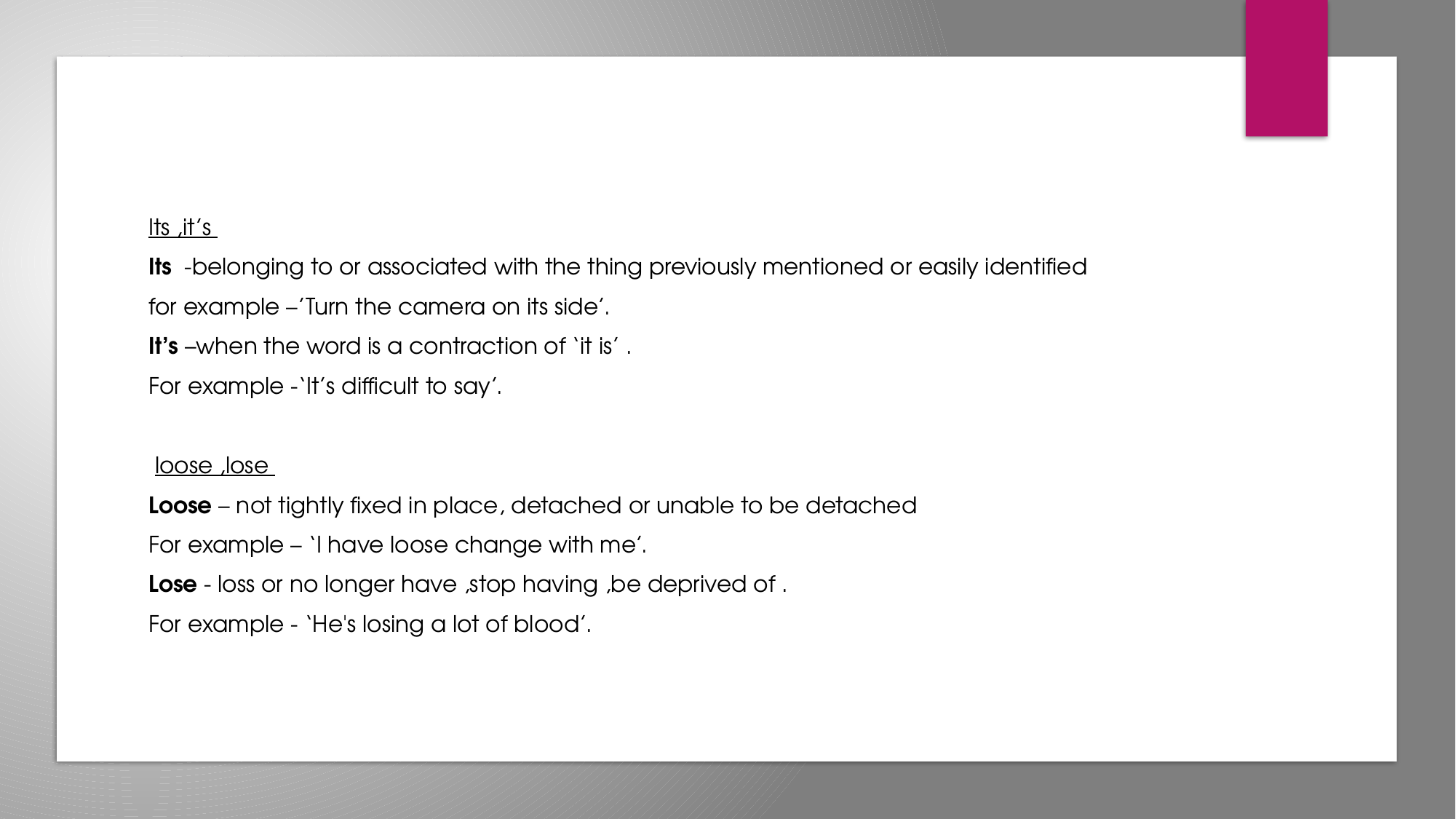

Its ,it’s
Its  -belonging to or associated with the thing previously mentioned or easily identified
for example –’Turn the camera on its side’.
It’s –when the word is a contraction of ‘it is’ .
For example -‘It’s difficult to say’.

 loose ,lose
Loose – not tightly fixed in place, detached or unable to be detached
For example – ‘I have loose change with me’.
Lose - loss or no longer have ,stop having ,be deprived of .
For example - ‘He's losing a lot of blood’.